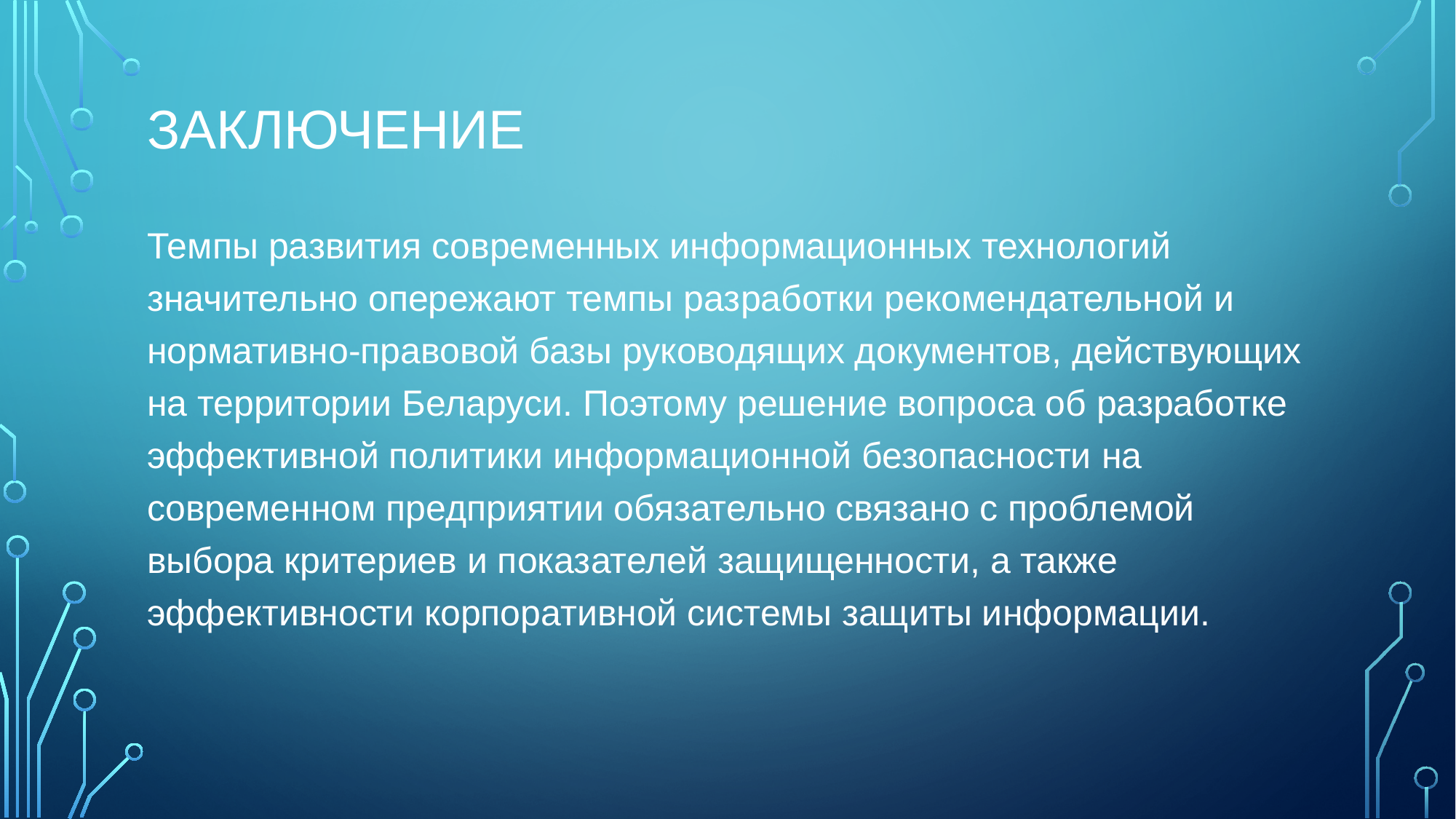

# Заключение
Темпы развития современных информационных технологий значительно опережают темпы разработки рекомендательной и нормативно-правовой базы руководящих документов, действующих на территории Беларуси. Поэтому решение вопроса об разработке эффективной политики информационной безопасности на современном предприятии обязательно связано с проблемой выбора критериев и показателей защищенности, а также эффективности корпоративной системы защиты информации.